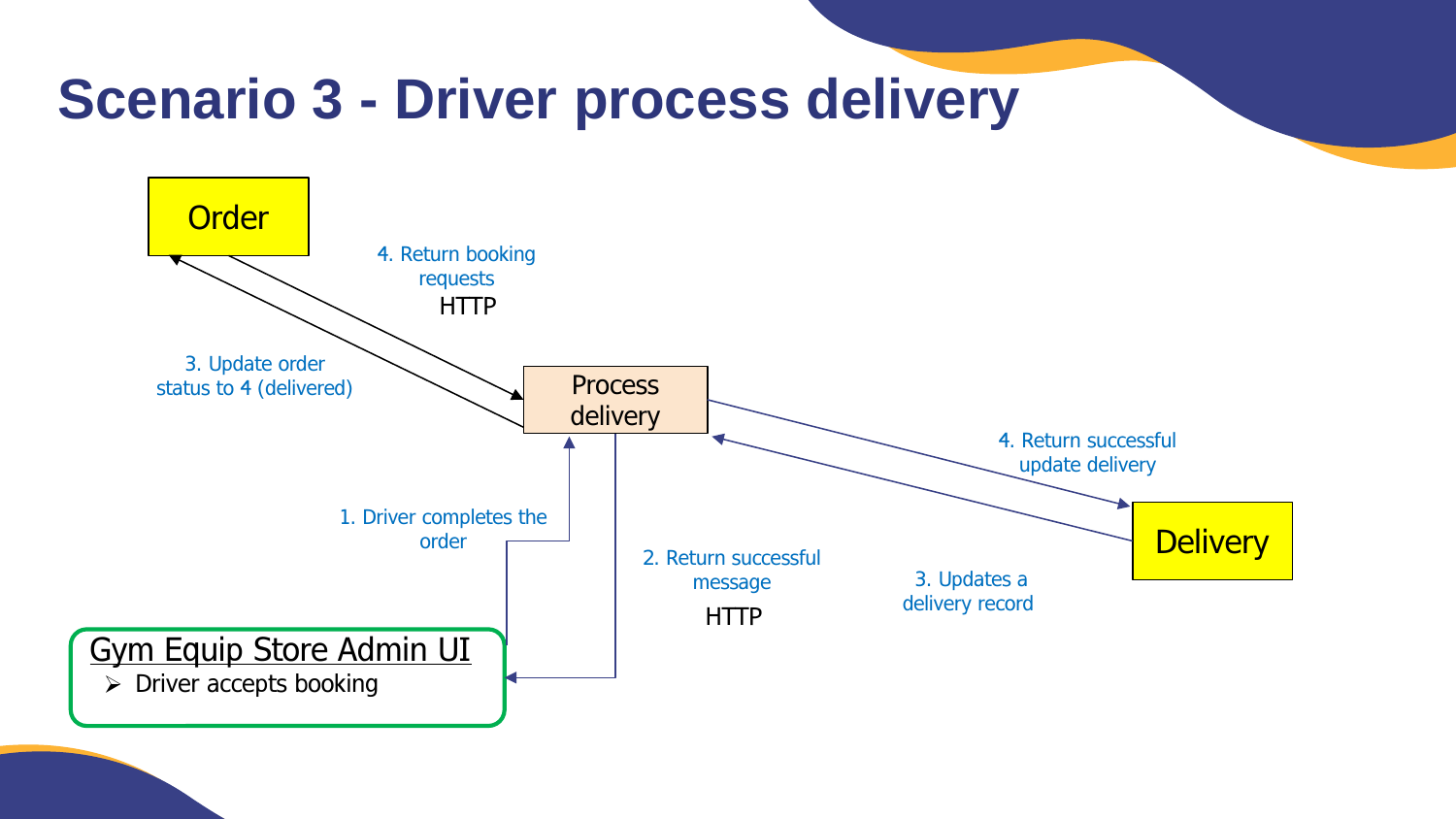

# Scenario 3 - Driver process delivery
Order
4. Return booking requests
HTTP
3. Update order status to 4 (delivered)
Process delivery
4. Return successful update delivery
1. Driver completes the order

Delivery
2. Return successful message

3. Updates a delivery record

HTTP
Gym Equip Store Admin UI
Driver accepts booking